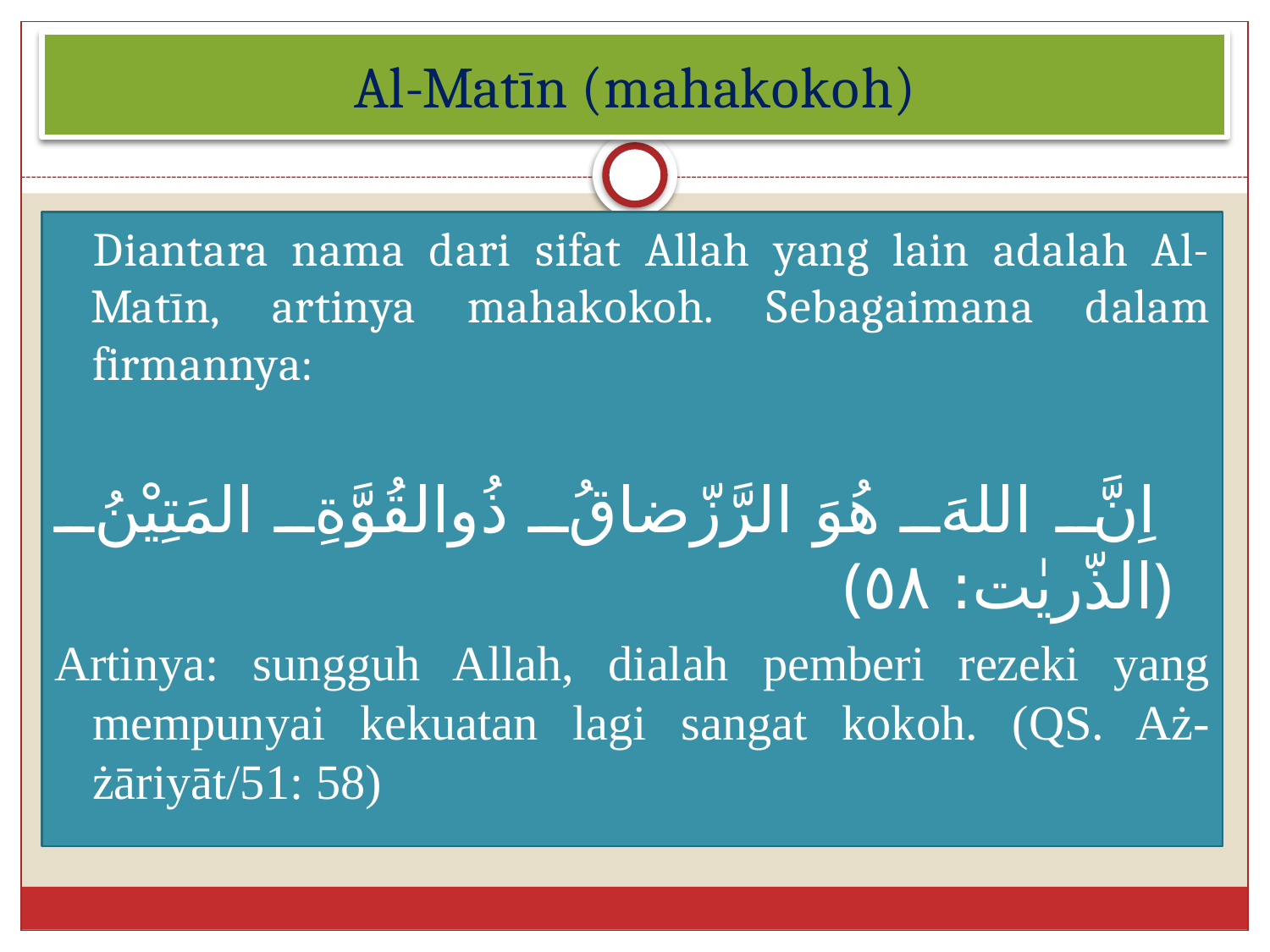

# Al-Matīn (mahakokoh)
	Diantara nama dari sifat Allah yang lain adalah Al-Matīn, artinya mahakokoh. Sebagaimana dalam firmannya:

اِنَّ اللهَ هُوَ الرَّزّضاقُ ذُوالقُوَّةِ المَتِيْنُ ﴿الذّريٰت: ٥٨﴾
Artinya: sungguh Allah, dialah pemberi rezeki yang mempunyai kekuatan lagi sangat kokoh. (QS. Aż-żāriyāt/51: 58)